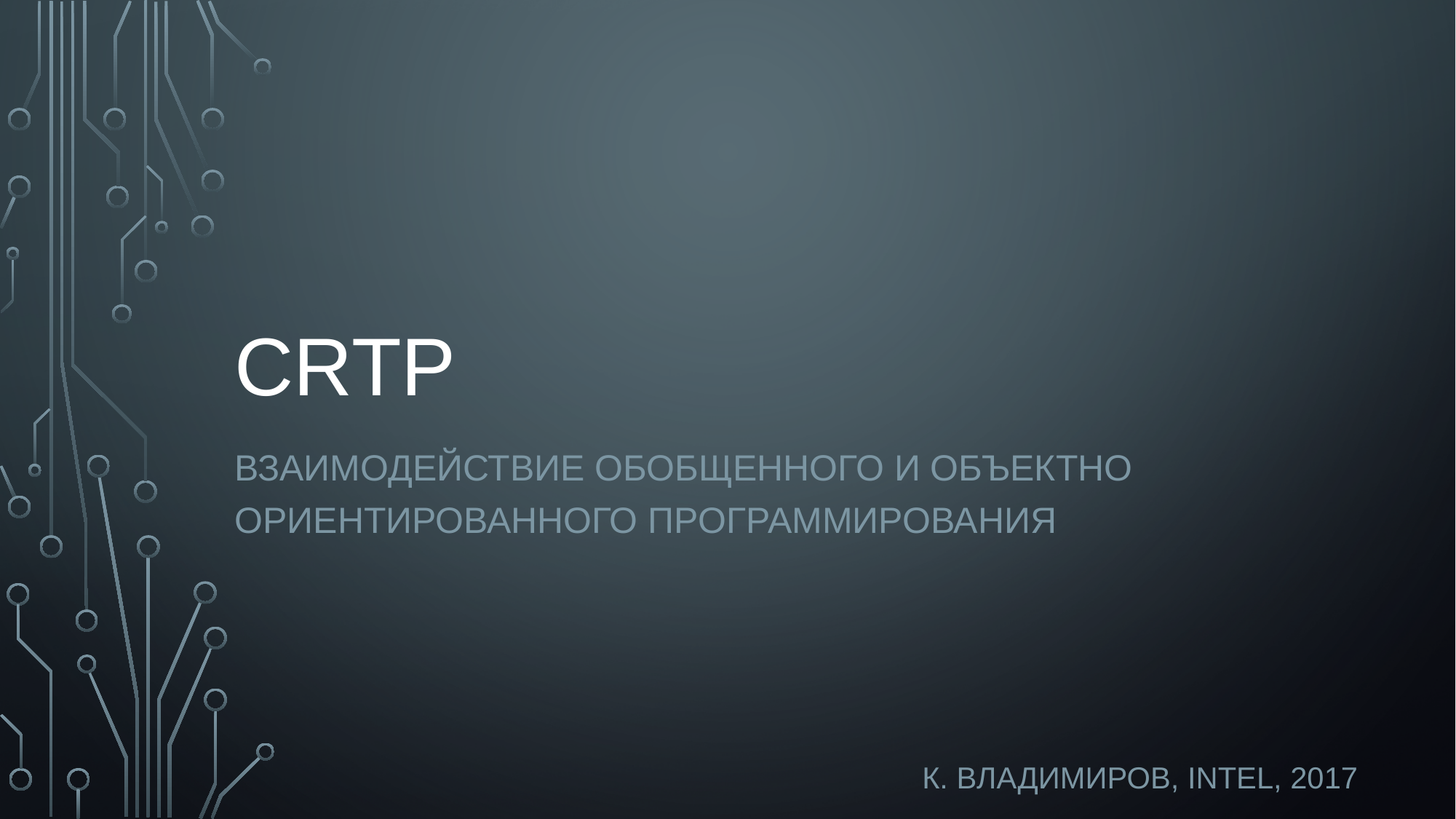

# CRTP
взаимодействие обобщенного и объектно ориентированного программирования
К. Владимиров, intel, 2017